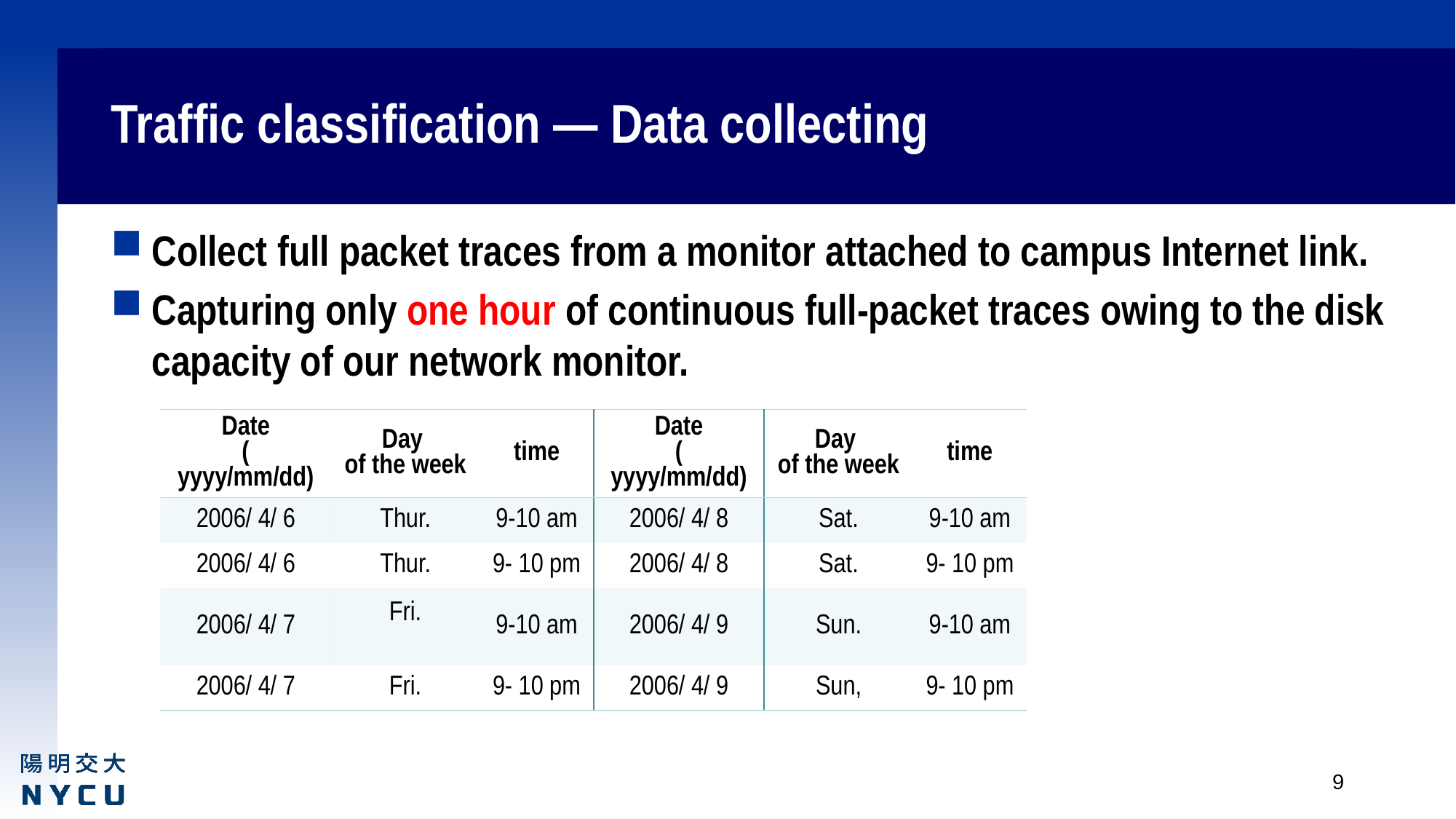

# Traffic classification — Data collecting
Collect full packet traces from a monitor attached to campus Internet link.
Capturing only one hour of continuous full-packet traces owing to the disk capacity of our network monitor.

| Date ( yyyy/mm/dd) | Day of the week | time | Date ( yyyy/mm/dd) | Day of the week | time |
| --- | --- | --- | --- | --- | --- |
| 2006/ 4/ 6 | Thur. | 9-10 am | 2006/ 4/ 8 | Sat. | 9-10 am |
| 2006/ 4/ 6 | Thur. | 9- 10 pm | 2006/ 4/ 8 | Sat. | 9- 10 pm |
| 2006/ 4/ 7 | Fri. | 9-10 am | 2006/ 4/ 9 | Sun. | 9-10 am |
| 2006/ 4/ 7 | Fri. | 9- 10 pm | 2006/ 4/ 9 | Sun, | 9- 10 pm |
9